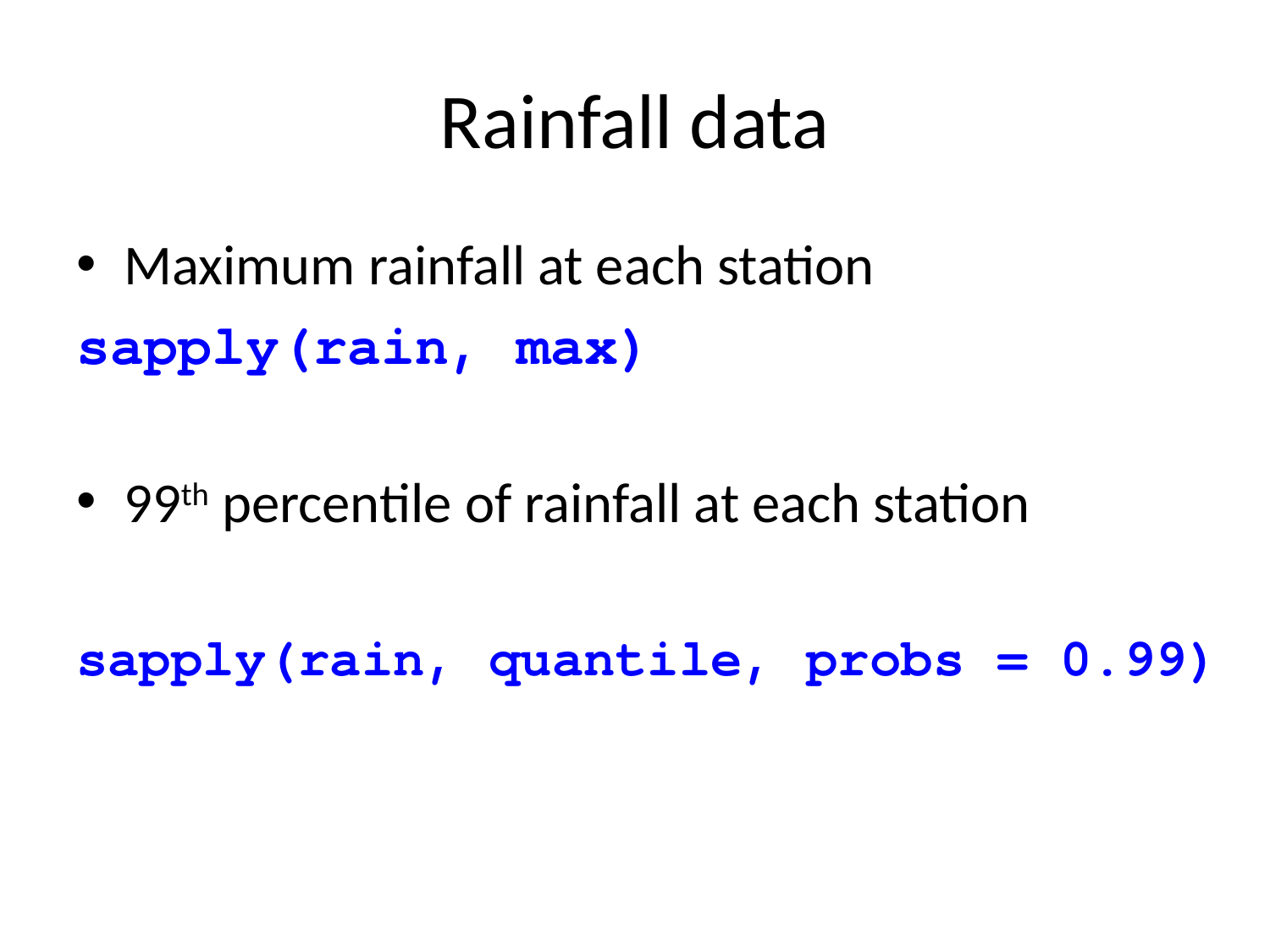

# Rainfall data
Maximum rainfall at each station
sapply(rain, max)

99th percentile of rainfall at each station

sapply(rain, quantile, probs = 0.99)